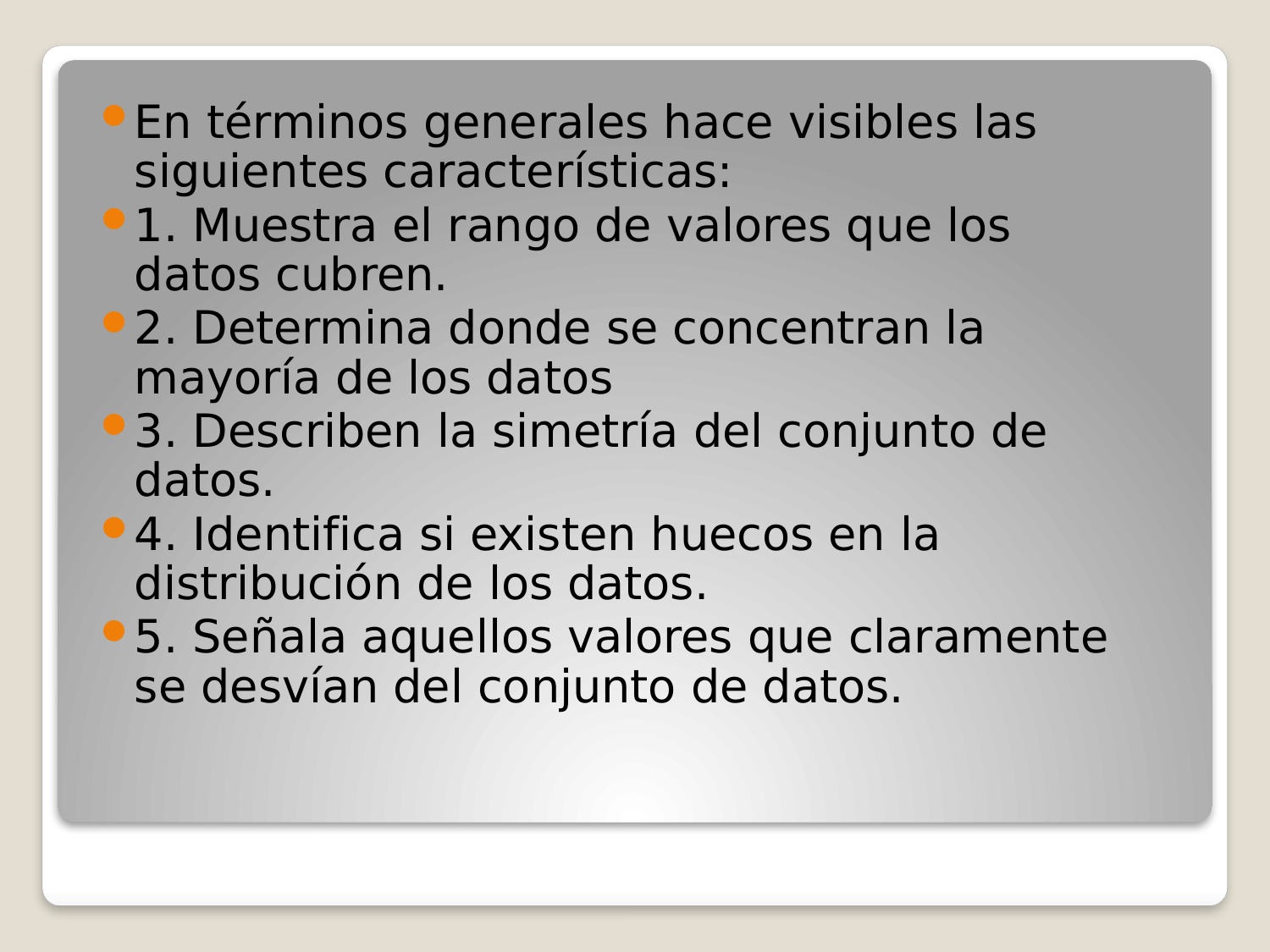

En términos generales hace visibles las siguientes características:
1. Muestra el rango de valores que los datos cubren.
2. Determina donde se concentran la mayoría de los datos
3. Describen la simetría del conjunto de datos.
4. Identifica si existen huecos en la distribución de los datos.
5. Señala aquellos valores que claramente se desvían del conjunto de datos.